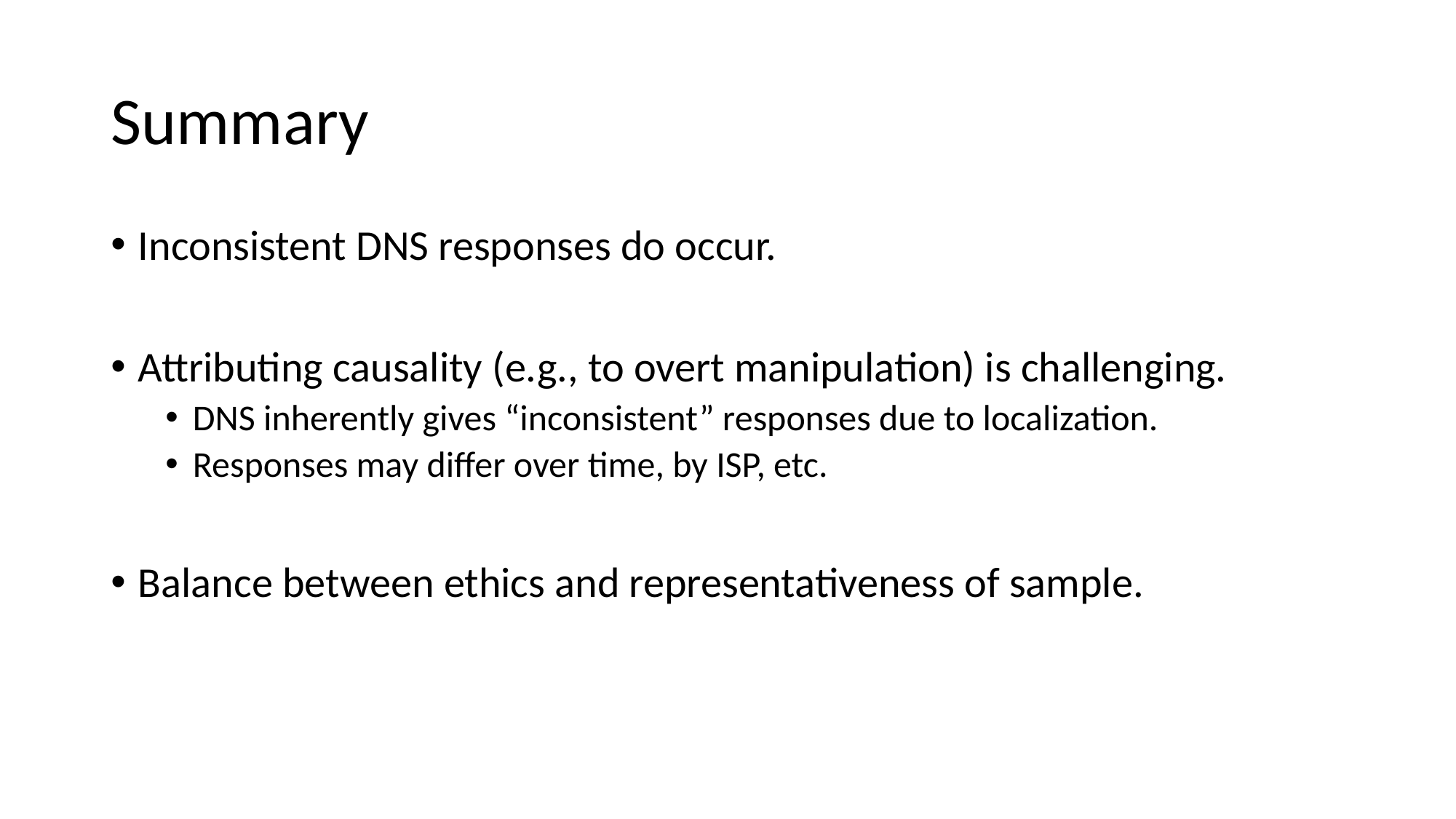

# Summary
Inconsistent DNS responses do occur.

Attributing causality (e.g., to overt manipulation) is challenging.
DNS inherently gives “inconsistent” responses due to localization.
Responses may differ over time, by ISP, etc.

Balance between ethics and representativeness of sample.